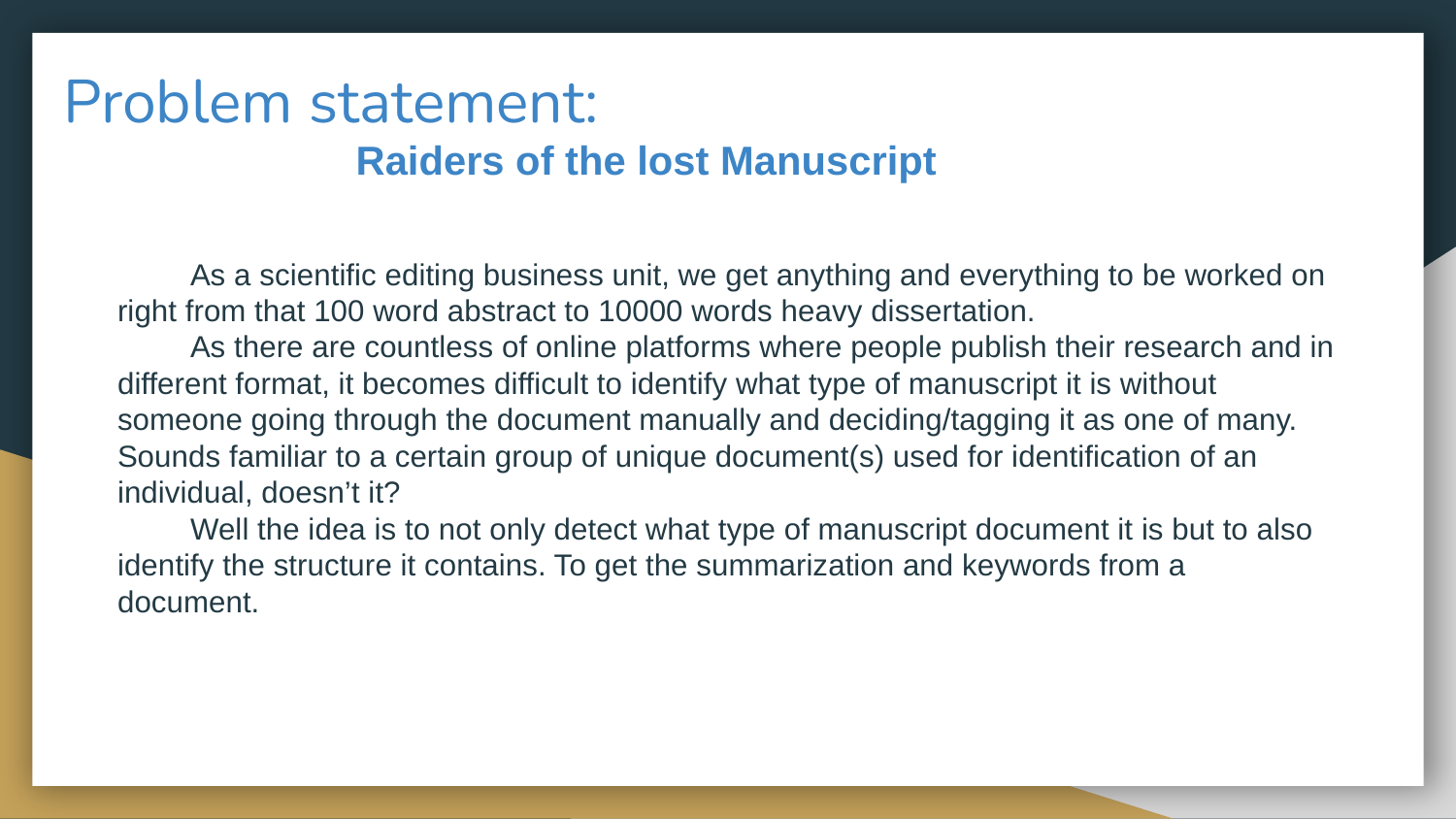

# Problem statement:
Raiders of the lost Manuscript
As a scientific editing business unit, we get anything and everything to be worked on right from that 100 word abstract to 10000 words heavy dissertation.
As there are countless of online platforms where people publish their research and in different format, it becomes difficult to identify what type of manuscript it is without someone going through the document manually and deciding/tagging it as one of many. Sounds familiar to a certain group of unique document(s) used for identification of an individual, doesn’t it?
Well the idea is to not only detect what type of manuscript document it is but to also identify the structure it contains. To get the summarization and keywords from a document.